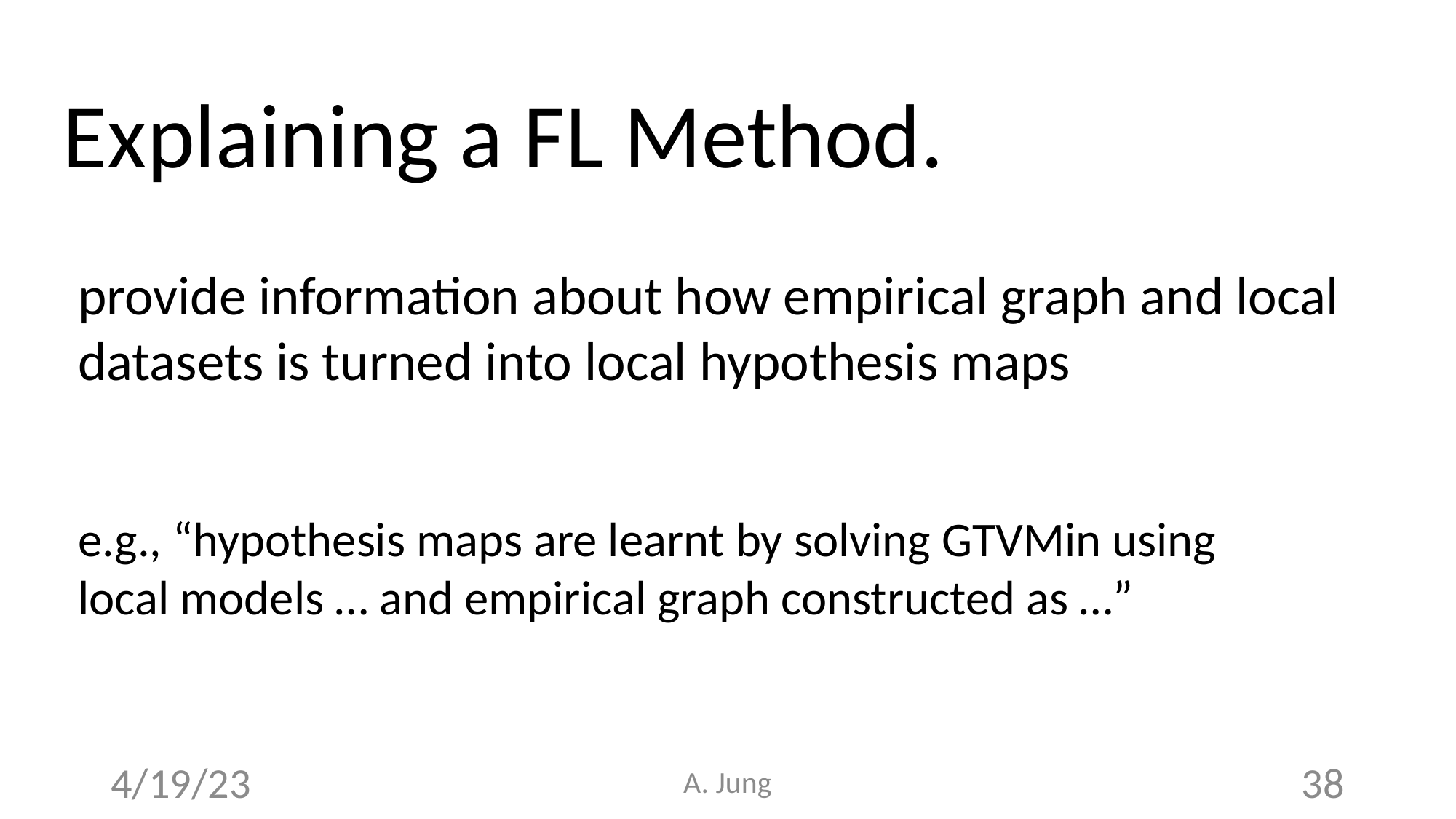

# Explaining a FL Method.
provide information about how empirical graph and local datasets is turned into local hypothesis maps

e.g., “hypothesis maps are learnt by solving GTVMin using
local models … and empirical graph constructed as …”

4/19/23
A. Jung
38